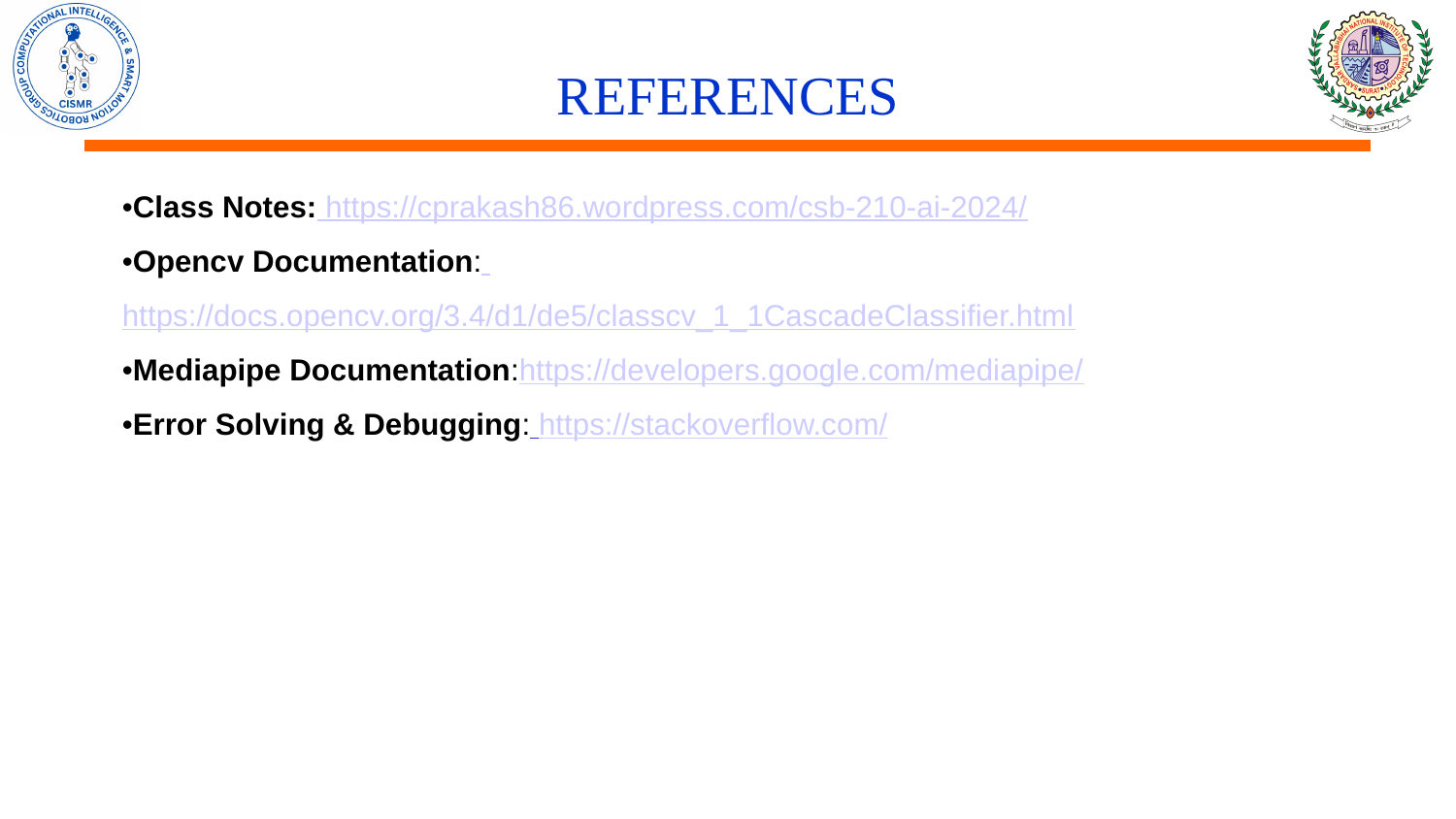

# REFERENCES
•Class Notes: https://cprakash86.wordpress.com/csb-210-ai-2024/
•Opencv Documentation: https://docs.opencv.org/3.4/d1/de5/classcv_1_1CascadeClassifier.html
•Mediapipe Documentation:https://developers.google.com/mediapipe/
•Error Solving & Debugging: https://stackoverflow.com/